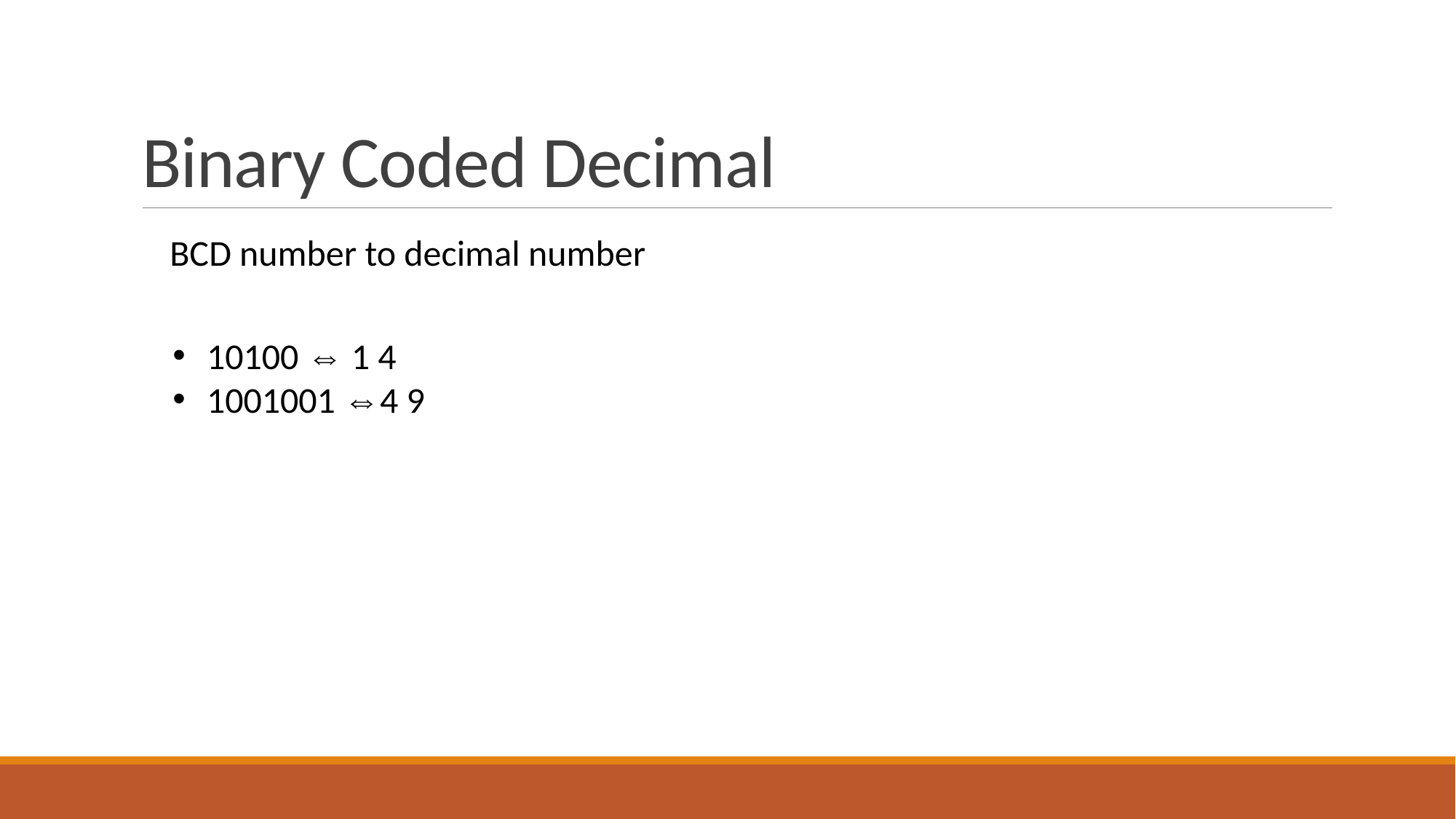

# Binary Coded Decimal
BCD number to decimal number
10100 ⇔ 1 4
1001001 ⇔4 9